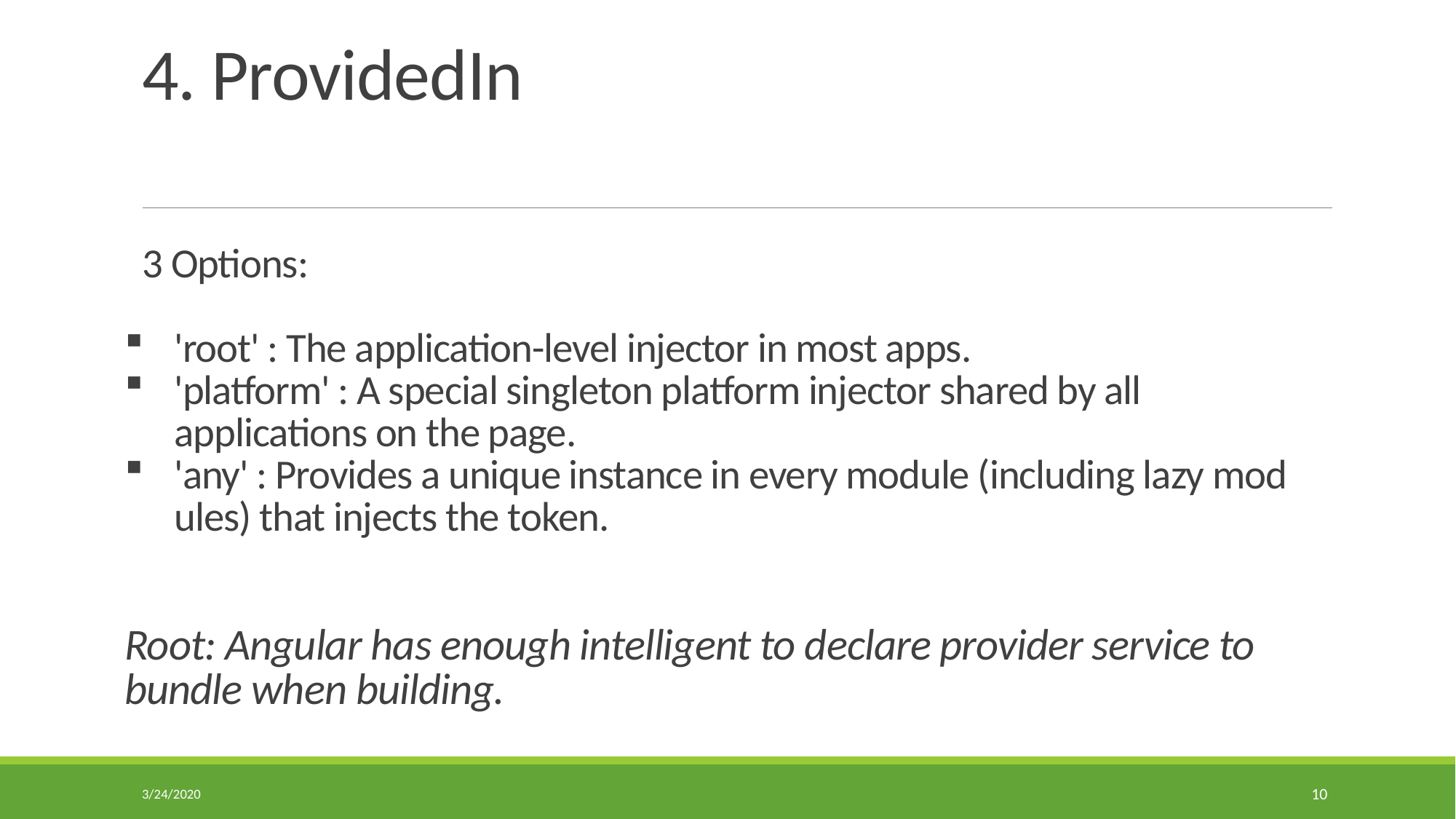

# 4. ProvidedIn
  3 Options:

'root' : The application-level injector in most apps.
'platform' : A special singleton platform injector shared by all applications on the page.
'any' : Provides a unique instance in every module (including lazy modules) that injects the token.

Root: Angular has enough intelligent to declare provider service to bundle when building.
3/24/2020
10